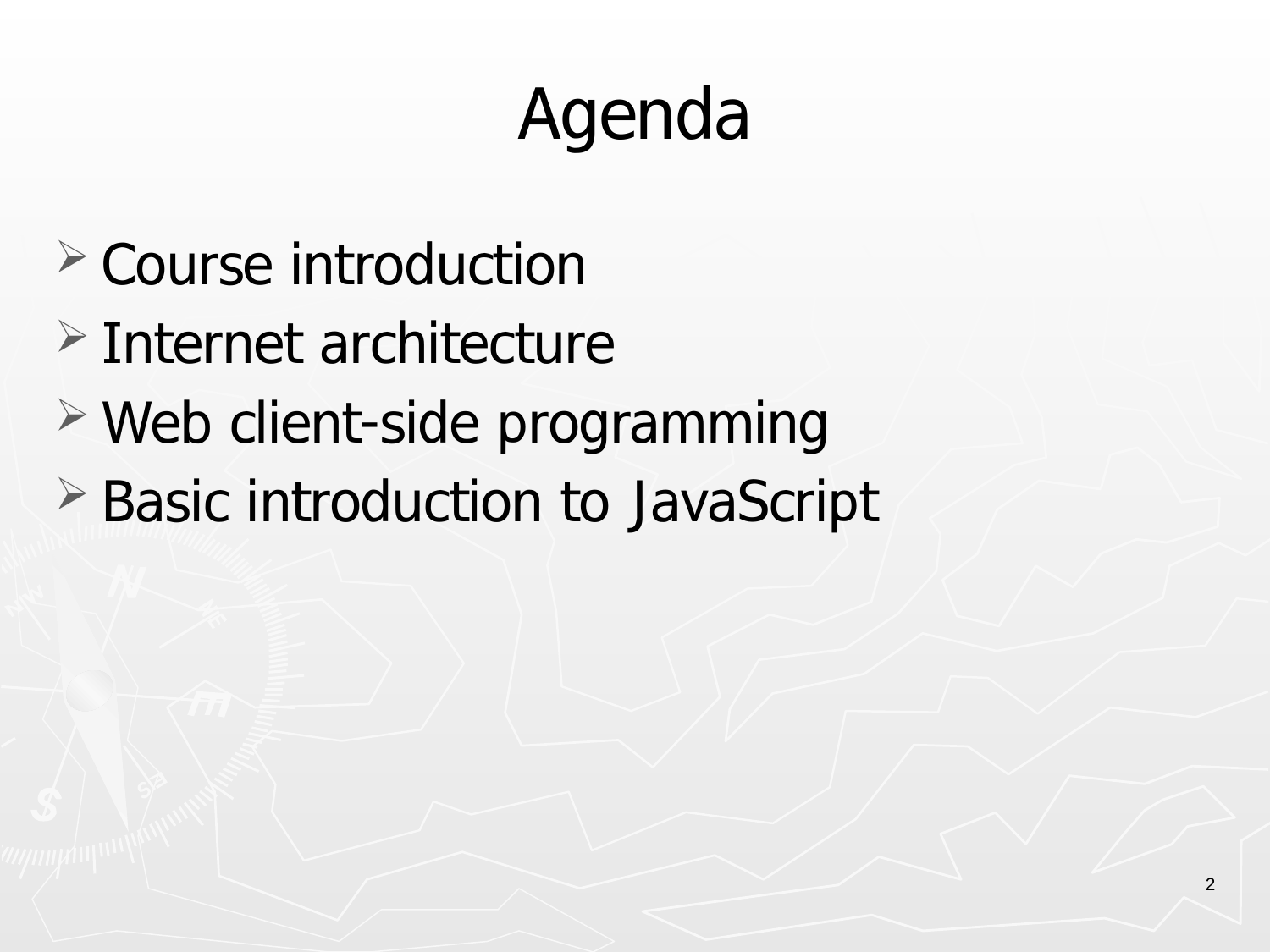

# Agenda
Course introduction
Internet architecture
Web client-side programming
Basic introduction to JavaScript

2